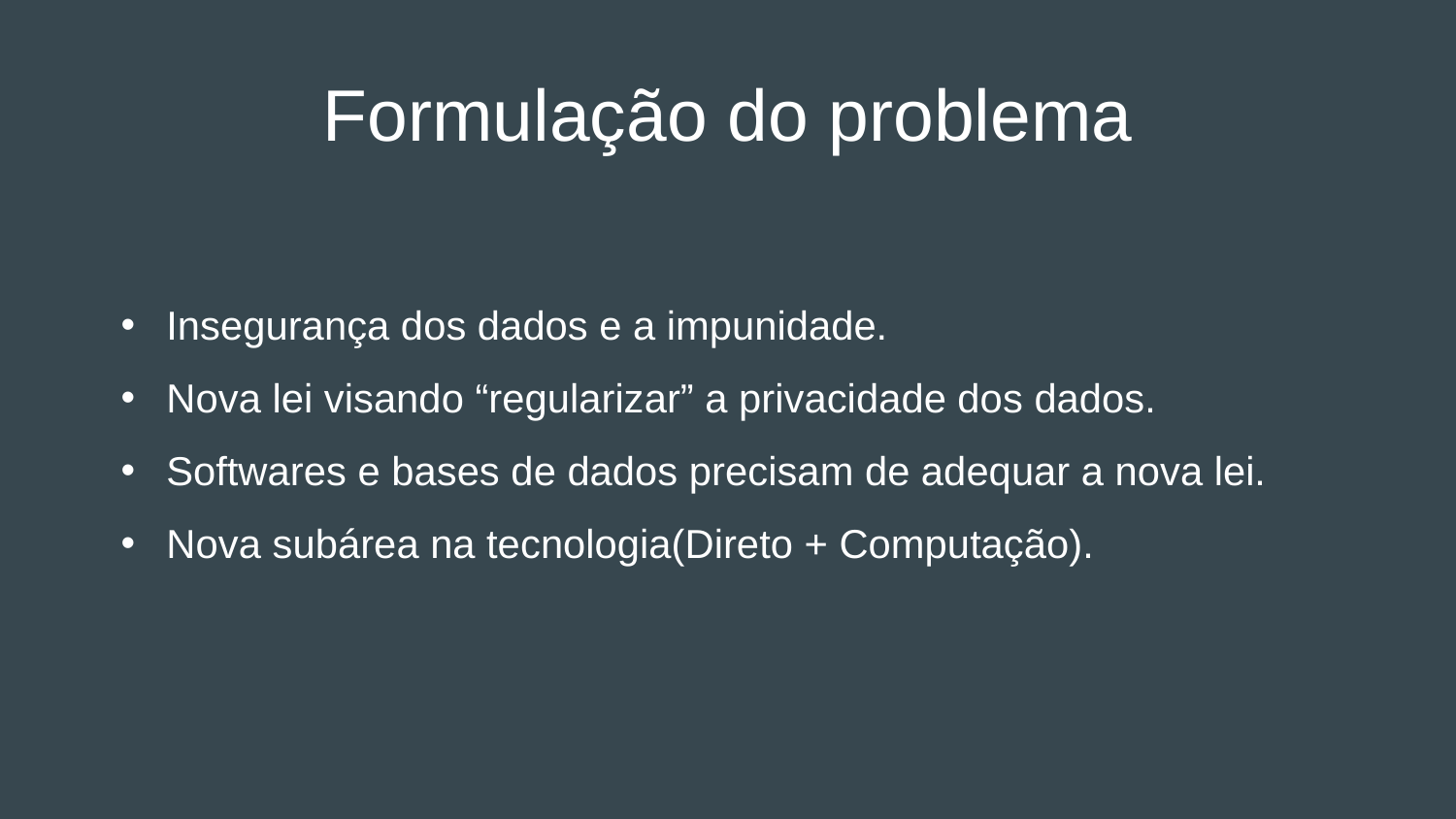

# Formulação do problema
Insegurança dos dados e a impunidade.
Nova lei visando “regularizar” a privacidade dos dados.
Softwares e bases de dados precisam de adequar a nova lei.
Nova subárea na tecnologia(Direto + Computação).